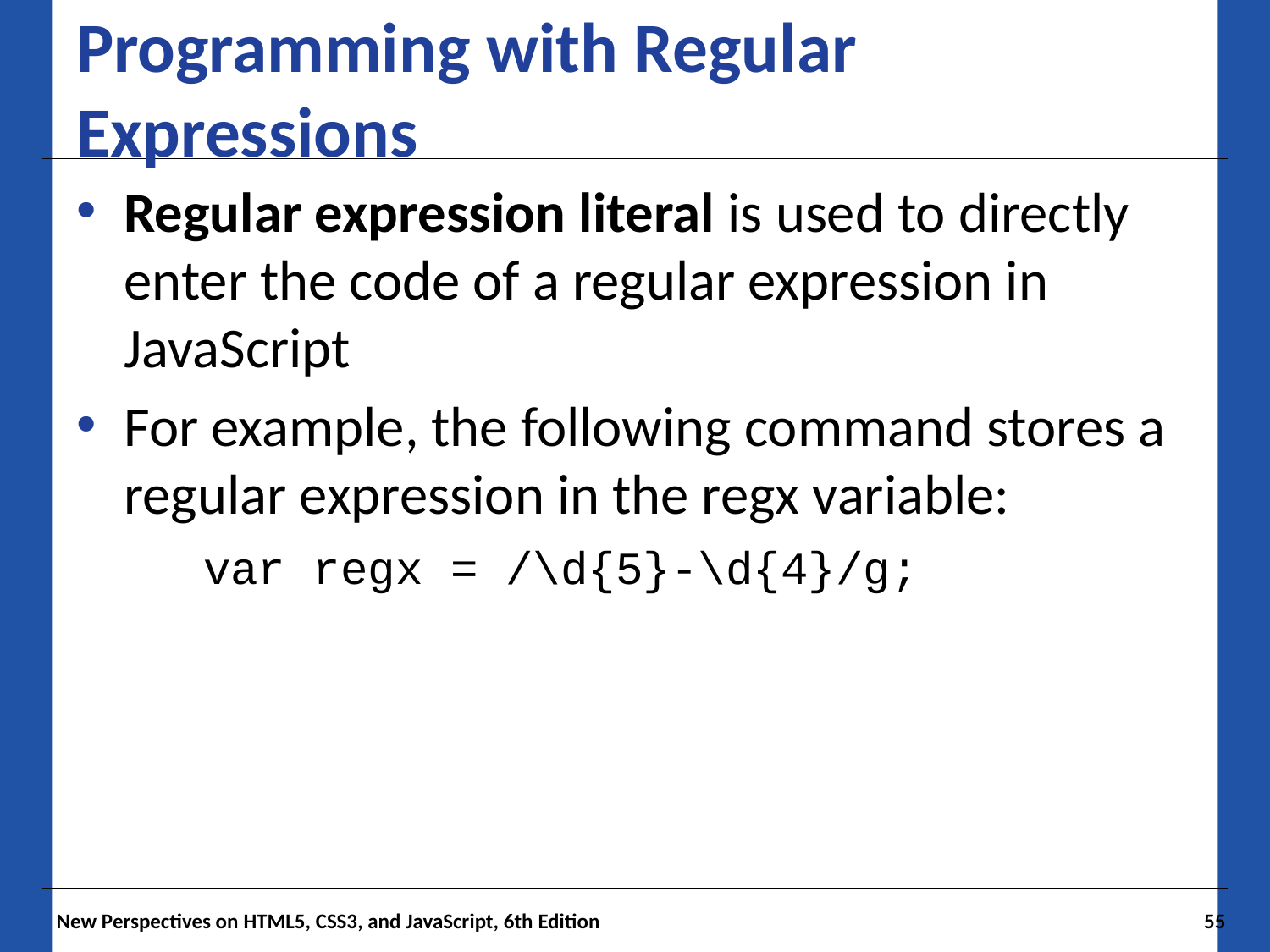

# Programming with Regular Expressions
Regular expression literal is used to directly enter the code of a regular expression in JavaScript
For example, the following command stores a regular expression in the regx variable:
	var regx = /\d{5}-\d{4}/g;
         New Perspectives on HTML5, CSS3, and JavaScript, 6th Edition
55